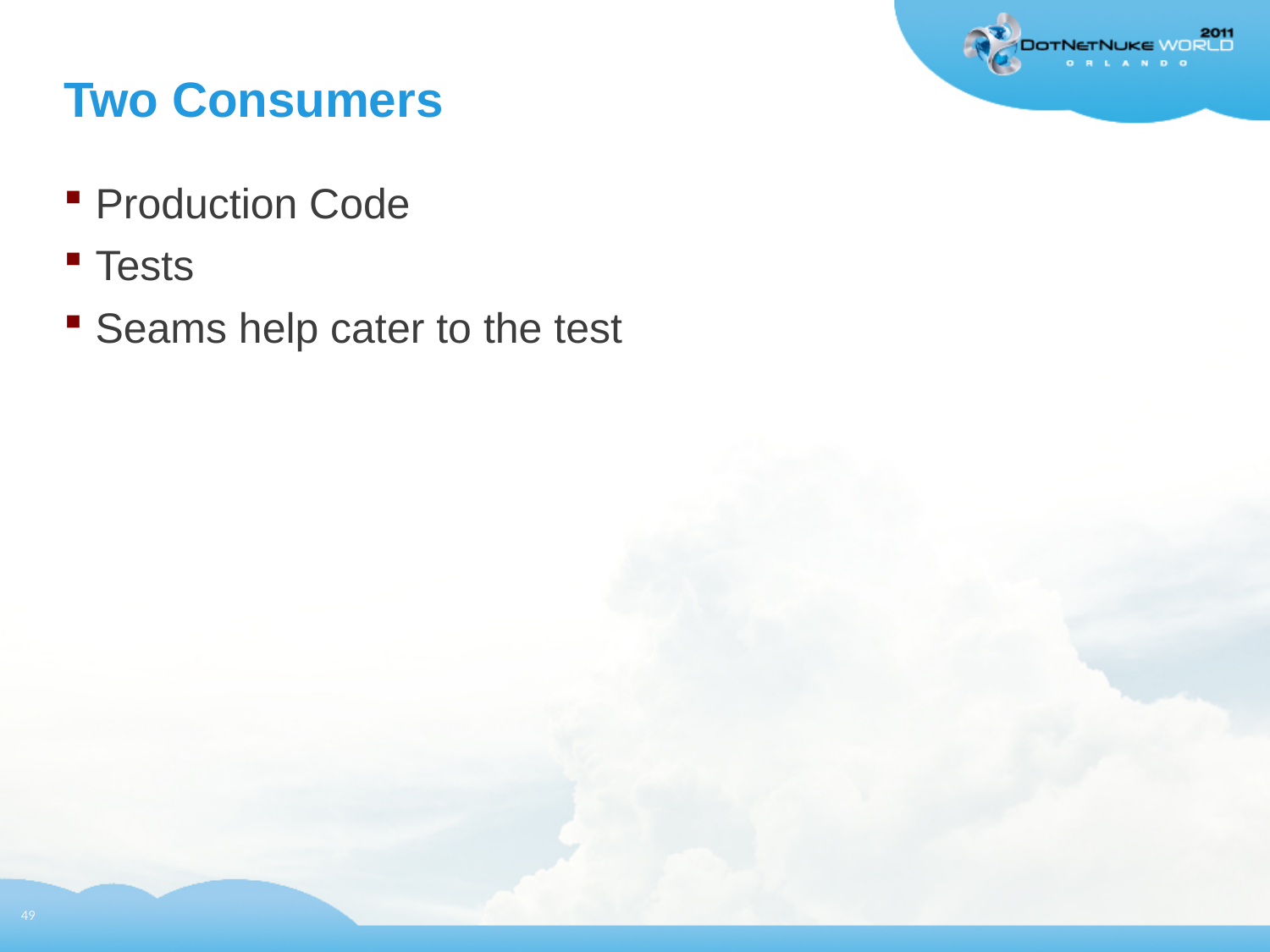

# Two Consumers
Production Code
Tests
Seams help cater to the test